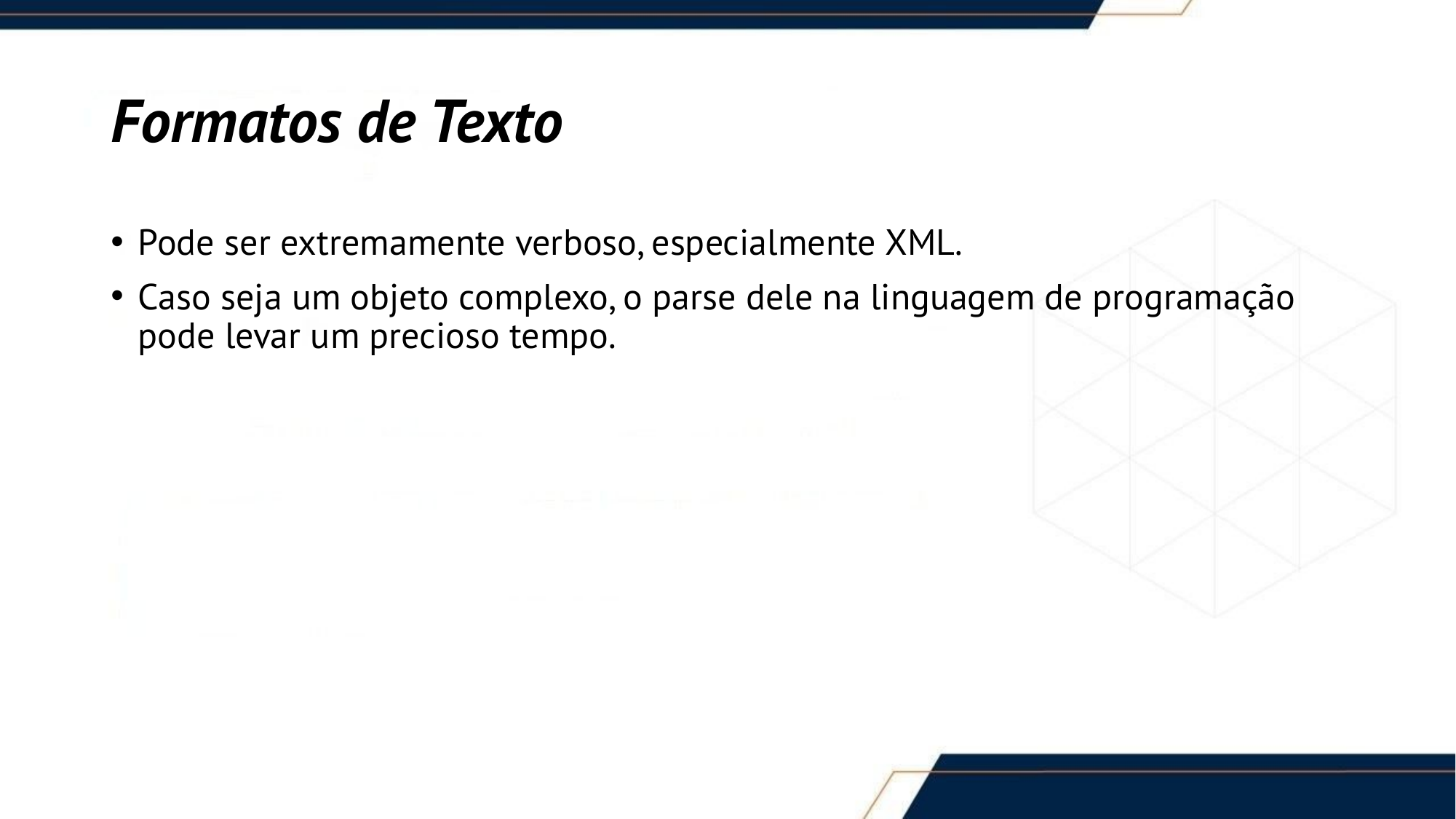

# Formatos de Texto
Pode ser extremamente verboso, especialmente XML.
Caso seja um objeto complexo, o parse dele na linguagem de programação pode levar um precioso tempo.